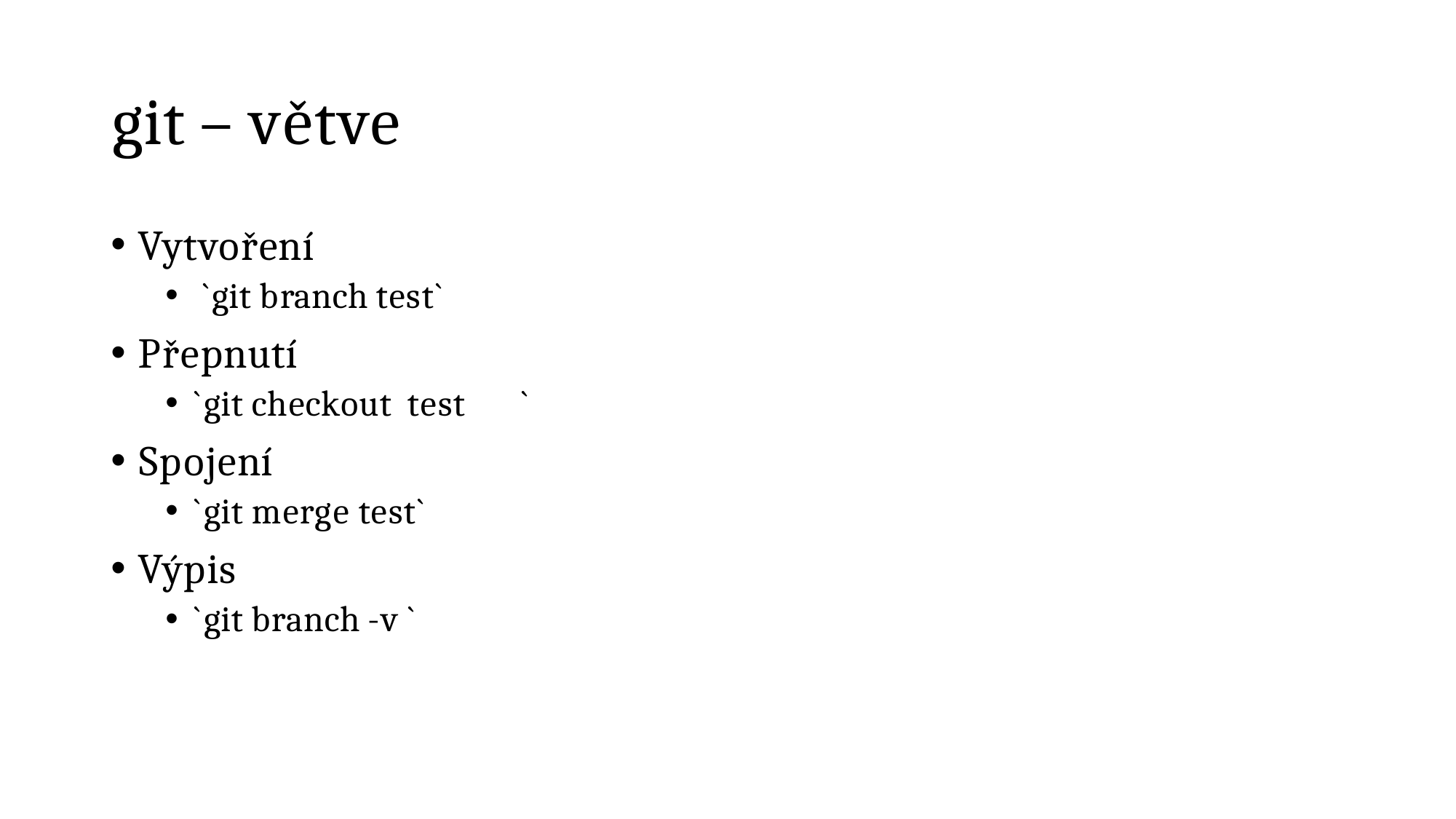

# git – větve
Vytvoření
 `git branch test`
Přepnutí
`git checkout  test	`
Spojení
`git merge test`
Výpis
`git branch -v `